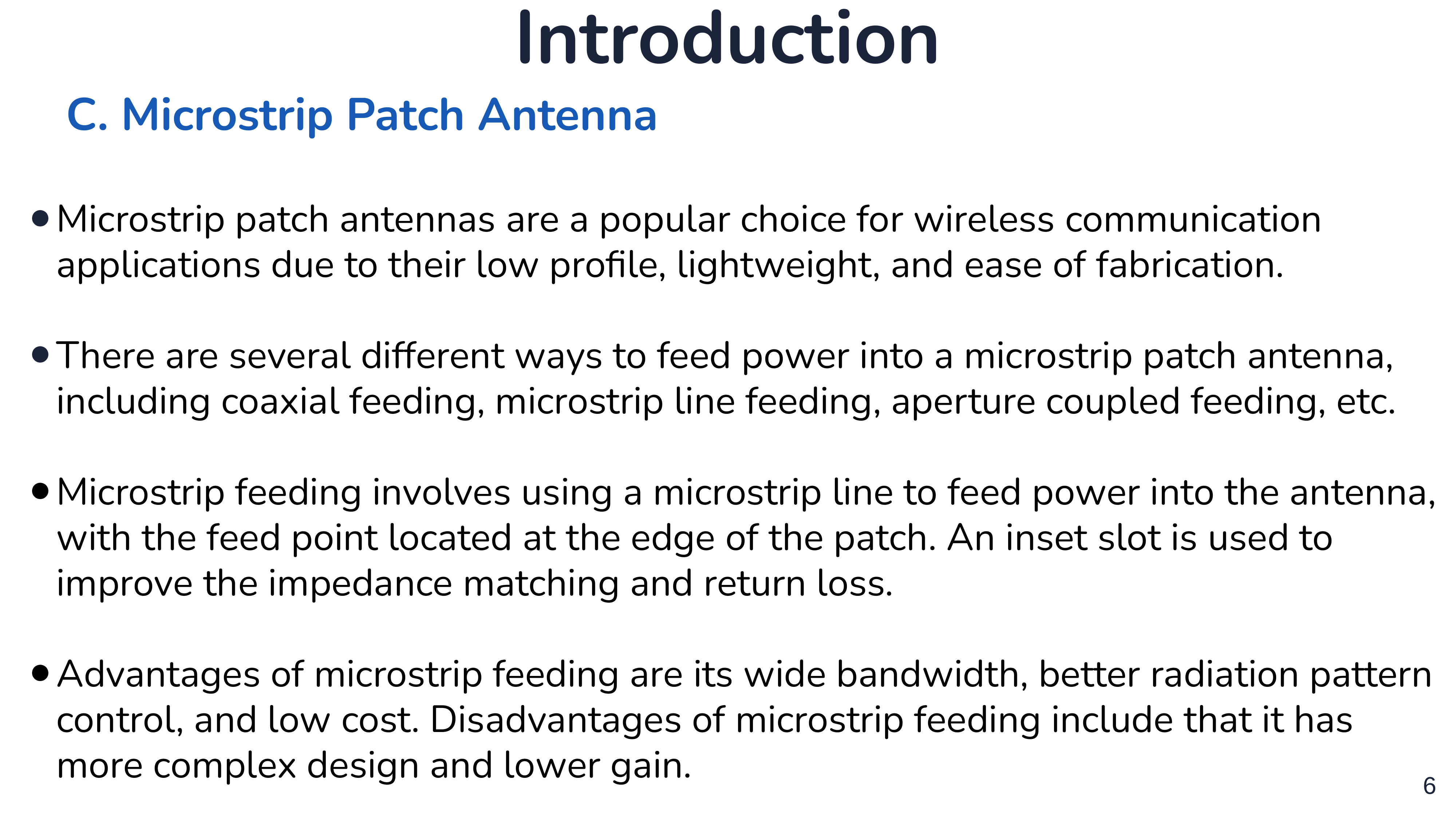

Introduction
   C. Microstrip Patch Antenna

Microstrip patch antennas are a popular choice for wireless communication applications due to their low profile, lightweight, and ease of fabrication.

There are several different ways to feed power into a microstrip patch antenna, including coaxial feeding, microstrip line feeding, aperture coupled feeding, etc.

Microstrip feeding involves using a microstrip line to feed power into the antenna, with the feed point located at the edge of the patch. An inset slot is used to improve the impedance matching and return loss.

Advantages of microstrip feeding are its wide bandwidth, better radiation pattern control, and low cost. Disadvantages of microstrip feeding include that it has more complex design and lower gain.

6